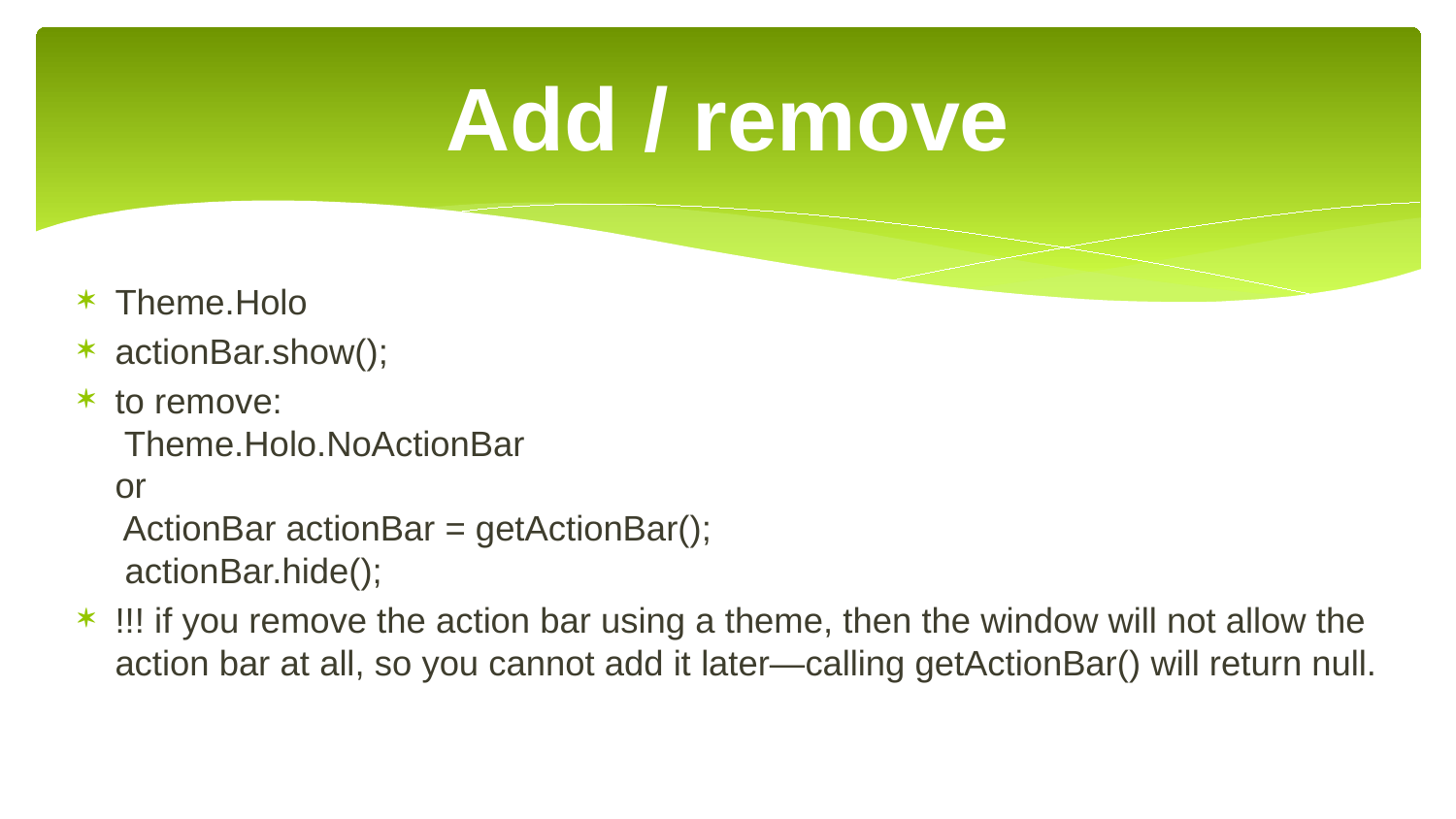

# Add / remove
Theme.Holo
actionBar.show();
to remove:
 Theme.Holo.NoActionBar
or
 ActionBar actionBar = getActionBar();
 actionBar.hide();
!!! if you remove the action bar using a theme, then the window will not allow the action bar at all, so you cannot add it later—calling getActionBar() will return null.